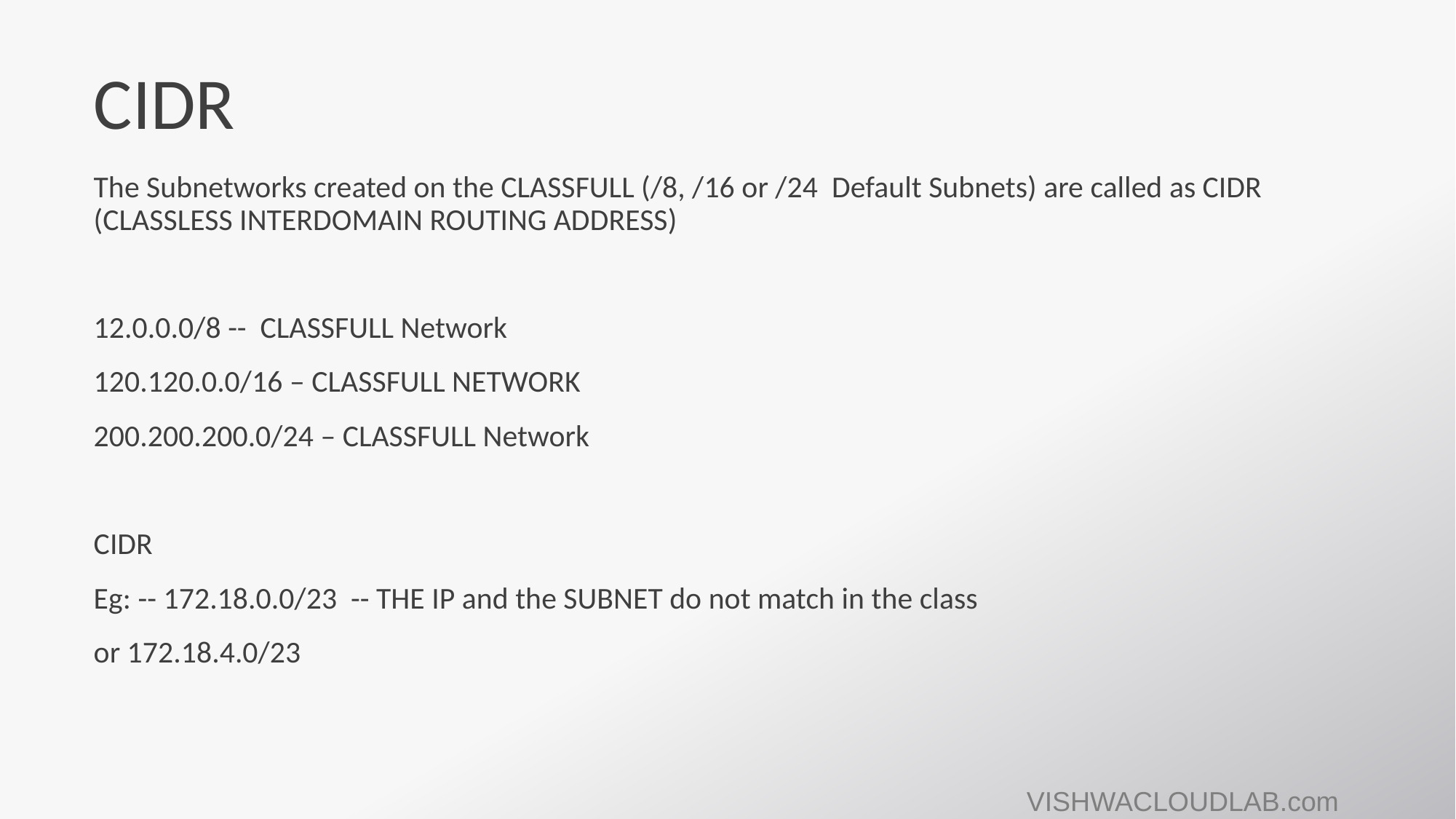

# CIDR
The Subnetworks created on the CLASSFULL (/8, /16 or /24  Default Subnets) are called as CIDR (CLASSLESS INTERDOMAIN ROUTING ADDRESS)

12.0.0.0/8 --  CLASSFULL Network
120.120.0.0/16 – CLASSFULL NETWORK
200.200.200.0/24 – CLASSFULL Network

CIDR
Eg: -- 172.18.0.0/23  -- THE IP and the SUBNET do not match in the class
or 172.18.4.0/23